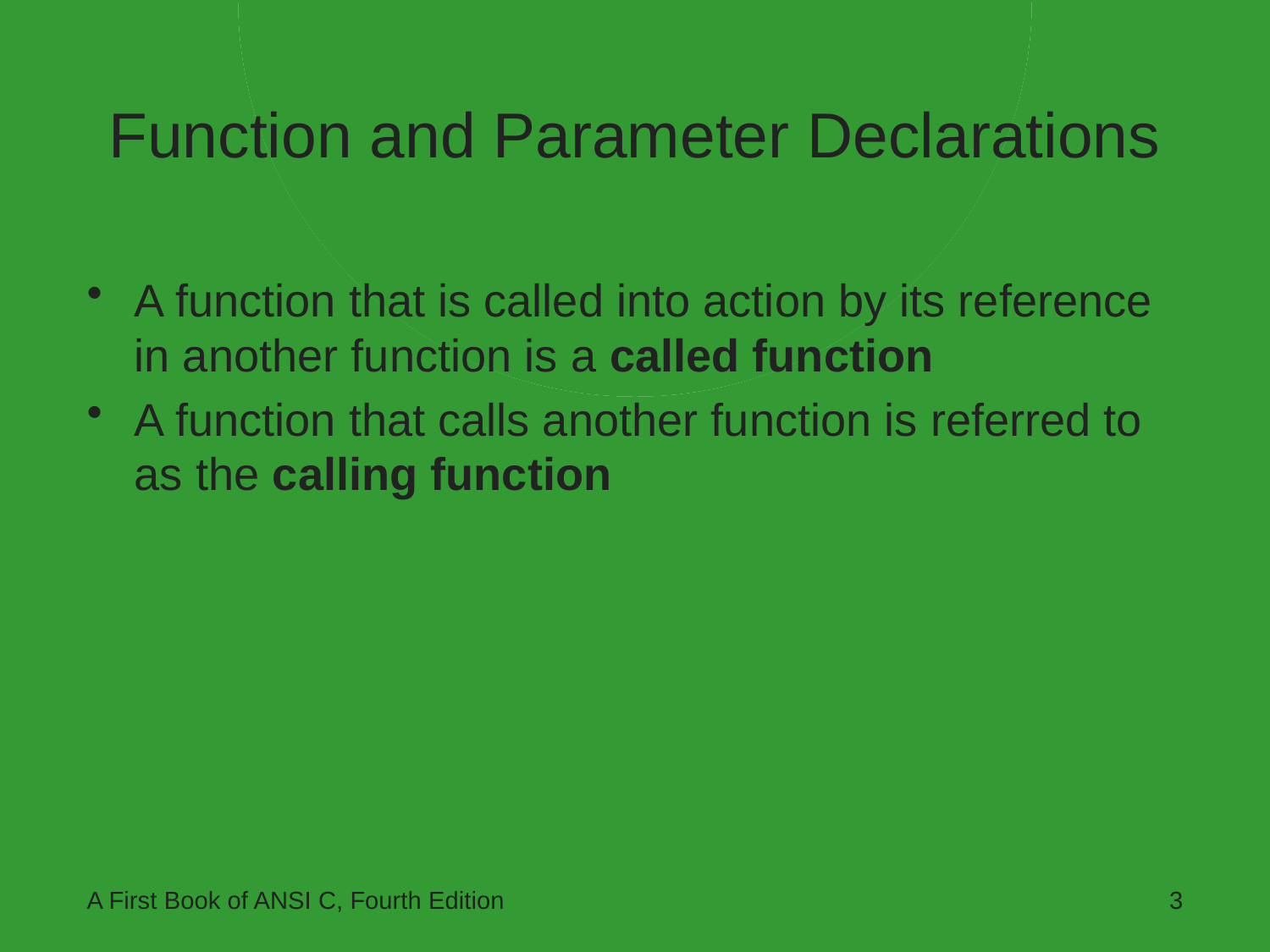

# Function and Parameter Declarations
A function that is called into action by its reference in another function is a called function
A function that calls another function is referred to as the calling function
A First Book of ANSI C, Fourth Edition
3